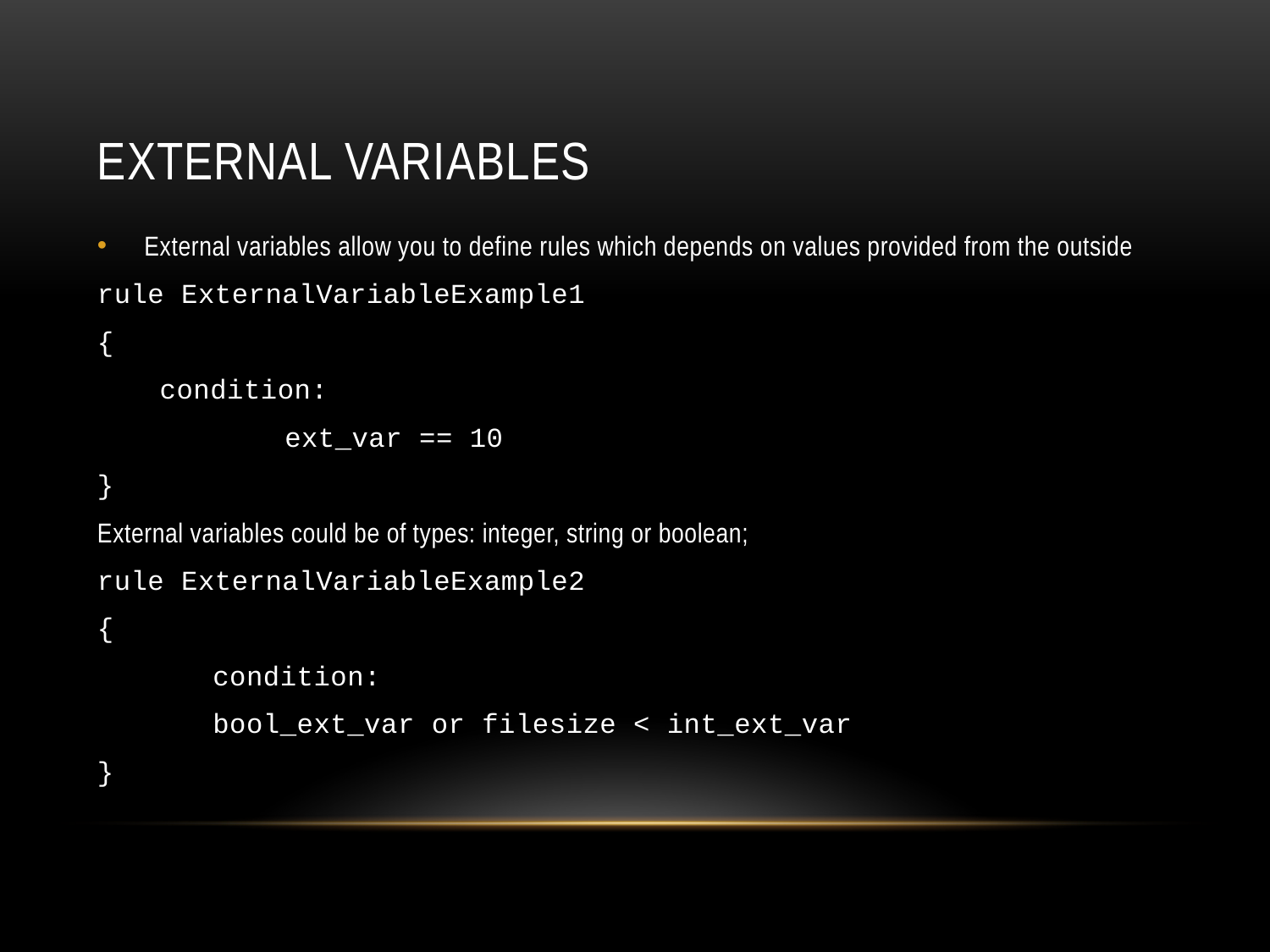

# External variables
External variables allow you to define rules which depends on values provided from the outside
rule ExternalVariableExample1
{
condition:
ext_var == 10
}
External variables could be of types: integer, string or boolean;
rule ExternalVariableExample2
{
	condition:
		bool_ext_var or filesize < int_ext_var
}